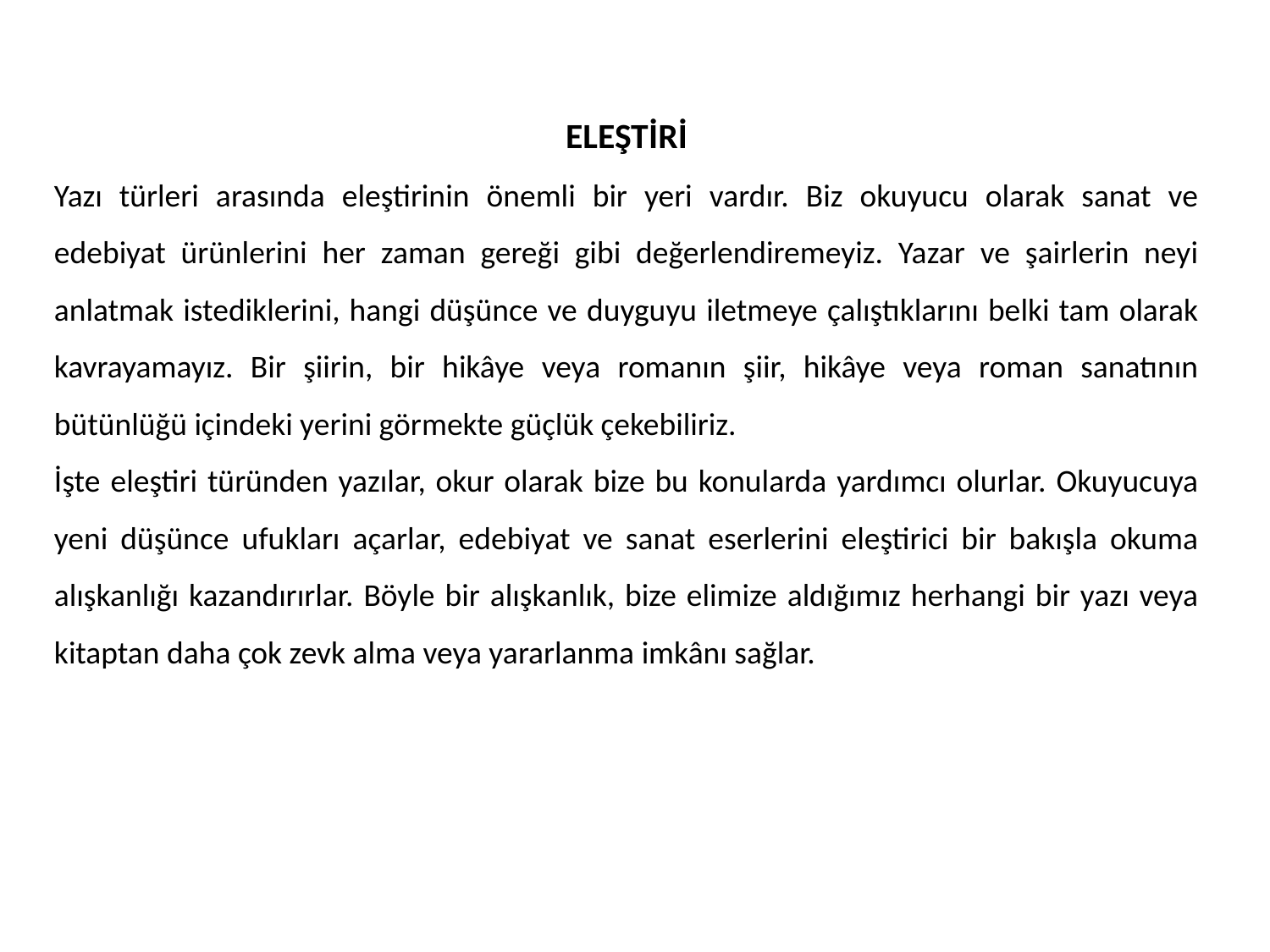

ELEŞTİRİ
Yazı türleri arasında eleştirinin önemli bir yeri vardır. Biz okuyucu olarak sanat ve edebiyat ürünlerini her zaman gereği gibi değerlendiremeyiz. Yazar ve şairlerin neyi anlatmak istediklerini, hangi düşünce ve duyguyu iletmeye çalıştıklarını belki tam olarak kavrayamayız. Bir şiirin, bir hikâye veya romanın şiir, hikâye veya roman sanatının bütünlüğü içindeki yerini görmekte güçlük çekebiliriz.
İşte eleştiri türünden yazılar, okur olarak bize bu konularda yardımcı olurlar. Okuyucuya yeni düşünce ufukları açarlar, edebiyat ve sanat eserlerini eleştirici bir bakışla okuma alışkanlığı kazandırırlar. Böyle bir alışkanlık, bize elimize aldığımız herhangi bir yazı veya kitaptan daha çok zevk alma veya yararlanma imkânı sağlar.